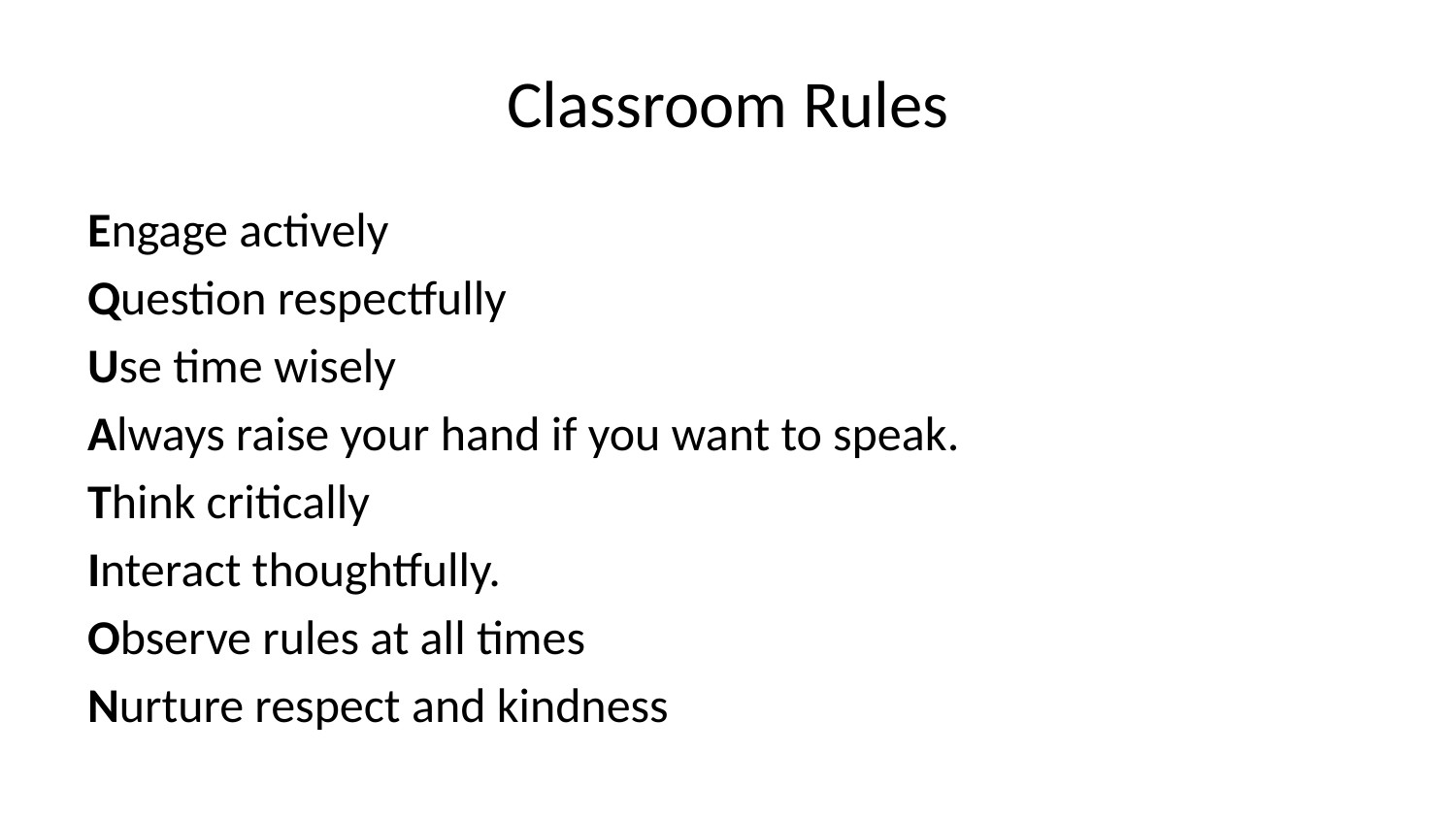

# Classroom Rules
Engage actively
Question respectfully
Use time wisely
Always raise your hand if you want to speak.
Think critically
Interact thoughtfully.
Observe rules at all times
Nurture respect and kindness